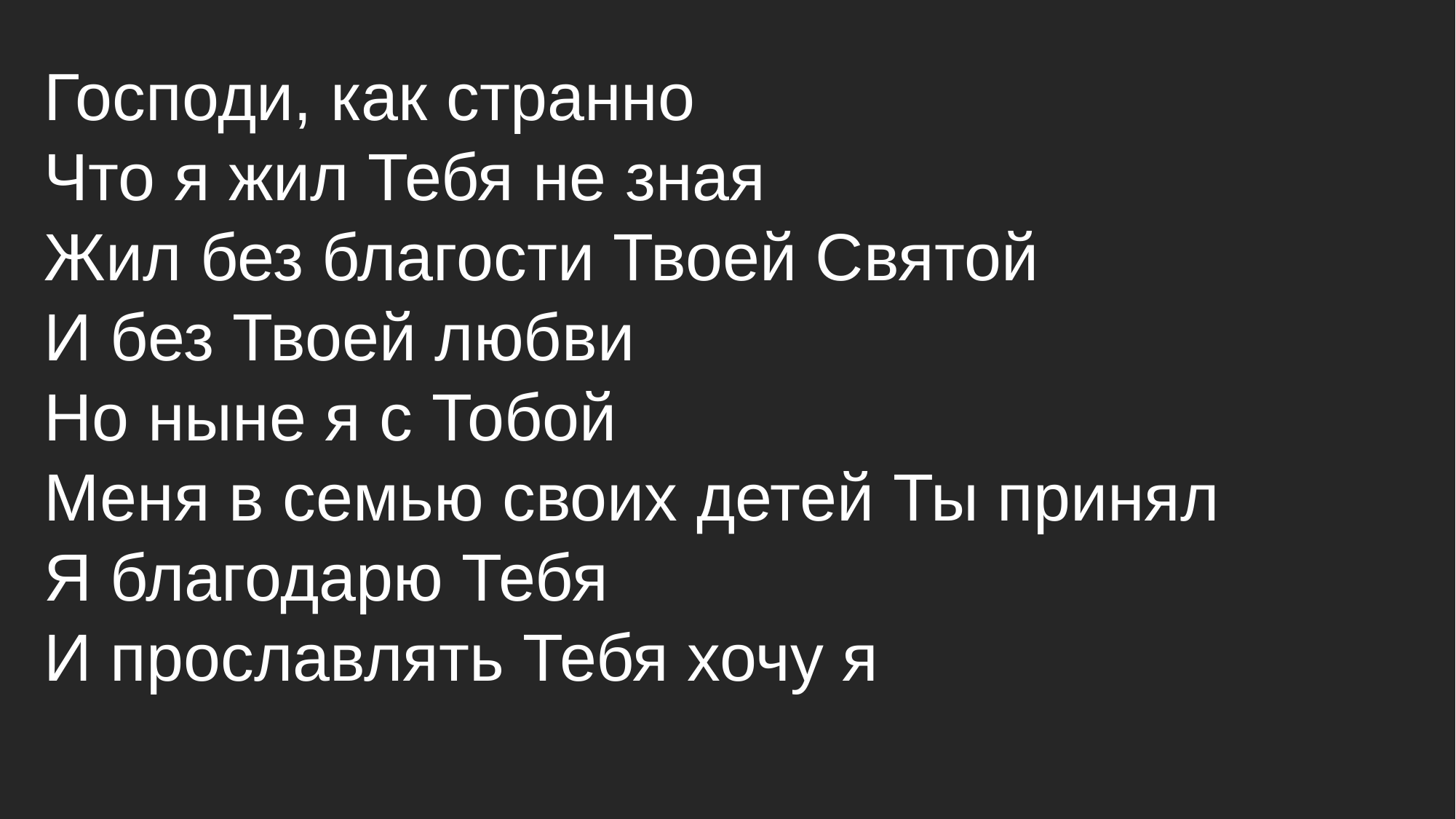

# Господи, как странно Что я жил Тебя не зная Жил без благости Твоей Святой И без Твоей любви Но ныне я с Тобой Меня в семью своих детей Ты принял Я благодарю Тебя И прославлять Тебя хочу я